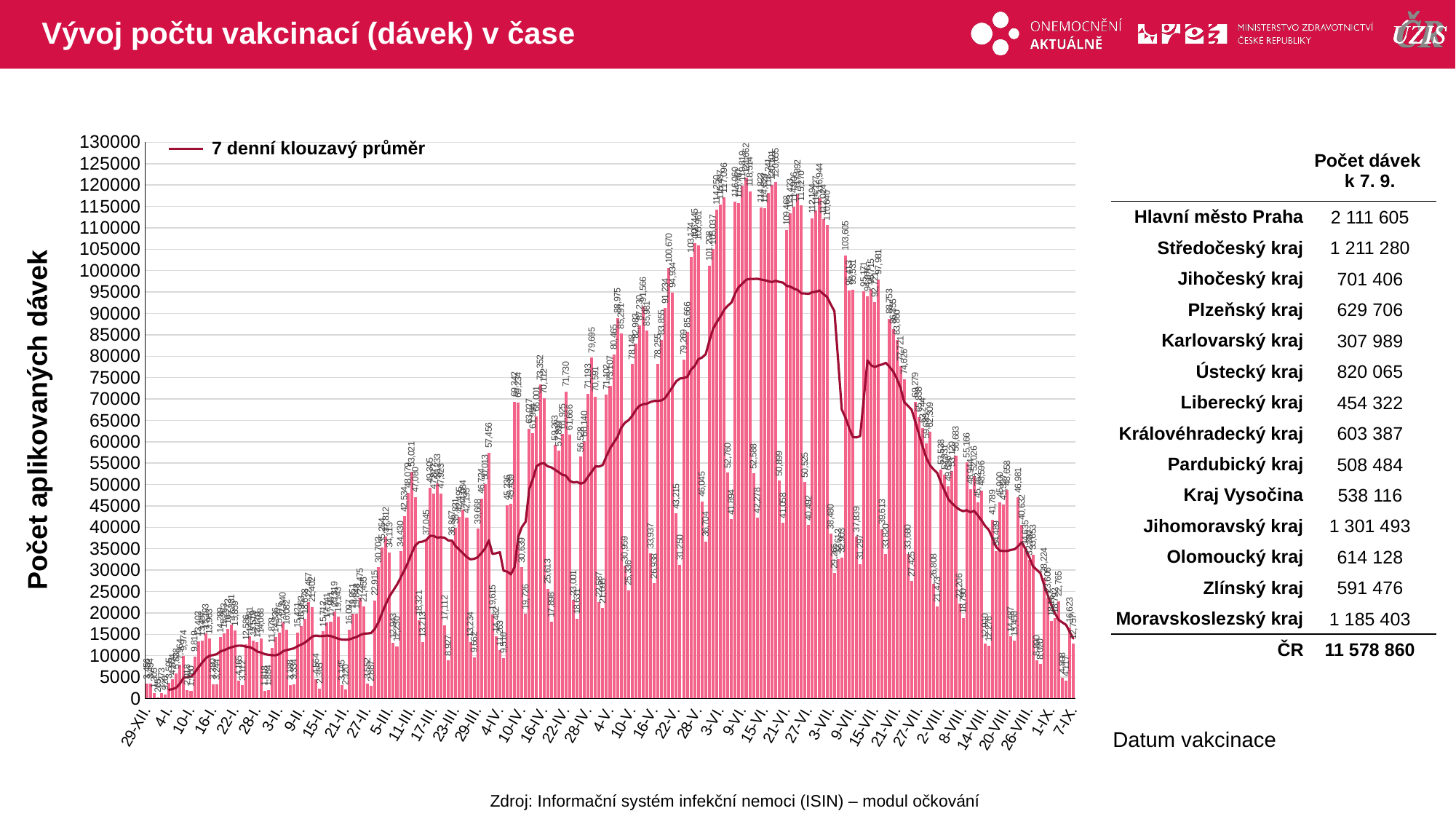

# Vývoj počtu vakcinací (dávek) v čase

### Chart

| Category | celkem |
|---|---|
| 29-XII. | 3456.0 |
| 30-XII. | 3494.0 |
| 31-XII. | 1305.0 |
| 1-I. | 265.0 |
| 2-I. | 1273.0 |
| 3-I. | 920.0 |
| 4-I. | 3595.0 |
| 5-I. | 4504.0 |
| 6-I. | 5838.0 |
| 7-I. | 7964.0 |
| 8-I. | 9974.0 |
| 9-I. | 2018.0 |
| 10-I. | 1760.0 |
| 11-I. | 9819.0 |
| 12-I. | 13402.0 |
| 13-I. | 13497.0 |
| 14-I. | 15193.0 |
| 15-I. | 13963.0 |
| 16-I. | 3380.0 |
| 17-I. | 3244.0 |
| 18-I. | 14289.0 |
| 19-I. | 15263.0 |
| 20-I. | 16272.0 |
| 21-I. | 17331.0 |
| 22-I. | 15859.0 |
| 23-I. | 4165.0 |
| 24-I. | 3112.0 |
| 25-I. | 12586.0 |
| 26-I. | 14481.0 |
| 27-I. | 13519.0 |
| 28-I. | 13170.0 |
| 29-I. | 14068.0 |
| 30-I. | 1818.0 |
| 31-I. | 1884.0 |
| 1-II. | 11878.0 |
| 2-II. | 14336.0 |
| 3-II. | 15376.0 |
| 4-II. | 17840.0 |
| 5-II. | 16082.0 |
| 6-II. | 3188.0 |
| 7-II. | 3334.0 |
| 8-II. | 15421.0 |
| 9-II. | 16983.0 |
| 10-II. | 18678.0 |
| 11-II. | 22457.0 |
| 12-II. | 21402.0 |
| 13-II. | 4564.0 |
| 14-II. | 2365.0 |
| 15-II. | 15712.0 |
| 16-II. | 17741.0 |
| 17-II. | 17951.0 |
| 18-II. | 20319.0 |
| 19-II. | 19143.0 |
| 20-II. | 3145.0 |
| 21-II. | 2120.0 |
| 22-II. | 16097.0 |
| 23-II. | 19851.0 |
| 24-II. | 19848.0 |
| 25-II. | 23475.0 |
| 26-II. | 21455.0 |
| 27-II. | 3552.0 |
| 28-II. | 2887.0 |
| 1-III. | 22915.0 |
| 2-III. | 30703.0 |
| 3-III. | 35254.0 |
| 4-III. | 37812.0 |
| 5-III. | 34113.0 |
| 6-III. | 12943.0 |
| 7-III. | 12230.0 |
| 8-III. | 34430.0 |
| 9-III. | 42534.0 |
| 10-III. | 48079.0 |
| 11-III. | 53021.0 |
| 12-III. | 47080.0 |
| 13-III. | 18321.0 |
| 14-III. | 13213.0 |
| 15-III. | 37045.0 |
| 16-III. | 49305.0 |
| 17-III. | 47877.0 |
| 18-III. | 50233.0 |
| 19-III. | 47923.0 |
| 20-III. | 17112.0 |
| 21-III. | 8927.0 |
| 22-III. | 36867.0 |
| 23-III. | 39831.0 |
| 24-III. | 42495.0 |
| 25-III. | 44084.0 |
| 26-III. | 42195.0 |
| 27-III. | 13234.0 |
| 28-III. | 9662.0 |
| 29-III. | 39668.0 |
| 30-III. | 46724.0 |
| 31-III. | 50013.0 |
| 1-IV. | 57456.0 |
| 2-IV. | 19615.0 |
| 3-IV. | 14482.0 |
| 4-IV. | 11263.0 |
| 5-IV. | 9510.0 |
| 6-IV. | 45236.0 |
| 7-IV. | 45439.0 |
| 8-IV. | 69342.0 |
| 9-IV. | 69234.0 |
| 10-IV. | 30639.0 |
| 11-IV. | 19726.0 |
| 12-IV. | 63027.0 |
| 13-IV. | 61994.0 |
| 14-IV. | 66001.0 |
| 15-IV. | 73352.0 |
| 16-IV. | 70112.0 |
| 17-IV. | 25613.0 |
| 18-IV. | 17898.0 |
| 19-IV. | 59263.0 |
| 20-IV. | 57899.0 |
| 21-IV. | 61925.0 |
| 22-IV. | 71730.0 |
| 23-IV. | 61666.0 |
| 24-IV. | 23001.0 |
| 25-IV. | 18631.0 |
| 26-IV. | 56528.0 |
| 27-IV. | 60140.0 |
| 28-IV. | 71193.0 |
| 29-IV. | 79695.0 |
| 30-IV. | 70591.0 |
| 1-V. | 22587.0 |
| 2-V. | 21095.0 |
| 3-V. | 71102.0 |
| 4-V. | 73107.0 |
| 5-V. | 80465.0 |
| 6-V. | 88975.0 |
| 7-V. | 85291.0 |
| 8-V. | 30959.0 |
| 9-V. | 25336.0 |
| 10-V. | 78148.0 |
| 11-V. | 82983.0 |
| 12-V. | 87230.0 |
| 13-V. | 91566.0 |
| 14-V. | 85981.0 |
| 15-V. | 33937.0 |
| 16-V. | 26938.0 |
| 17-V. | 78255.0 |
| 18-V. | 83855.0 |
| 19-V. | 91234.0 |
| 20-V. | 100670.0 |
| 21-V. | 94934.0 |
| 22-V. | 43215.0 |
| 23-V. | 31250.0 |
| 24-V. | 79269.0 |
| 25-V. | 85666.0 |
| 26-V. | 103174.0 |
| 27-V. | 106445.0 |
| 28-V. | 105961.0 |
| 29-V. | 46045.0 |
| 30-V. | 36704.0 |
| 31-V. | 101208.0 |
| 1-VI. | 105037.0 |
| 2-VI. | 114250.0 |
| 3-VI. | 115497.0 |
| 4-VI. | 117096.0 |
| 5-VI. | 52760.0 |
| 6-VI. | 41894.0 |
| 7-VI. | 116060.0 |
| 8-VI. | 115767.0 |
| 9-VI. | 119819.0 |
| 10-VI. | 121662.0 |
| 11-VI. | 118514.0 |
| 12-VI. | 52588.0 |
| 13-VI. | 42278.0 |
| 14-VI. | 114823.0 |
| 15-VI. | 114629.0 |
| 16-VI. | 118241.0 |
| 17-VI. | 120101.0 |
| 18-VI. | 120655.0 |
| 19-VI. | 50899.0 |
| 20-VI. | 41058.0 |
| 21-VI. | 109468.0 |
| 22-VI. | 113423.0 |
| 23-VI. | 114906.0 |
| 24-VI. | 117892.0 |
| 25-VI. | 115270.0 |
| 26-VI. | 50525.0 |
| 27-VI. | 40492.0 |
| 28-VI. | 112194.0 |
| 29-VI. | 114127.0 |
| 30-VI. | 116944.0 |
| 1-VII. | 112024.0 |
| 2-VII. | 110640.0 |
| 3-VII. | 38480.0 |
| 4-VII. | 29265.0 |
| 5-VII. | 32612.0 |
| 6-VII. | 32903.0 |
| 7-VII. | 103605.0 |
| 8-VII. | 95413.0 |
| 9-VII. | 95531.0 |
| 10-VII. | 37839.0 |
| 11-VII. | 31297.0 |
| 12-VII. | 95171.0 |
| 13-VII. | 94076.0 |
| 14-VII. | 95715.0 |
| 15-VII. | 92721.0 |
| 16-VII. | 97981.0 |
| 17-VII. | 39613.0 |
| 18-VII. | 33820.0 |
| 19-VII. | 88753.0 |
| 20-VII. | 86355.0 |
| 21-VII. | 83860.0 |
| 22-VII. | 77721.0 |
| 23-VII. | 74626.0 |
| 24-VII. | 33680.0 |
| 25-VII. | 27425.0 |
| 26-VII. | 69279.0 |
| 27-VII. | 65838.0 |
| 28-VII. | 63244.0 |
| 29-VII. | 59685.0 |
| 30-VII. | 62309.0 |
| 31-VII. | 26808.0 |
| 1-VIII. | 21473.0 |
| 2-VIII. | 53538.0 |
| 3-VIII. | 52331.0 |
| 4-VIII. | 49636.0 |
| 5-VIII. | 53120.0 |
| 6-VIII. | 56683.0 |
| 7-VIII. | 22206.0 |
| 8-VIII. | 18790.0 |
| 9-VIII. | 55166.0 |
| 10-VIII. | 48944.0 |
| 11-VIII. | 52026.0 |
| 12-VIII. | 45762.0 |
| 13-VIII. | 48596.0 |
| 14-VIII. | 12910.0 |
| 15-VIII. | 12276.0 |
| 16-VIII. | 41789.0 |
| 17-VIII. | 34489.0 |
| 18-VIII. | 45900.0 |
| 19-VIII. | 45337.0 |
| 20-VIII. | 48658.0 |
| 21-VIII. | 14487.0 |
| 22-VIII. | 13450.0 |
| 23-VIII. | 46981.0 |
| 24-VIII. | 40632.0 |
| 25-VIII. | 34635.0 |
| 26-VIII. | 32380.0 |
| 27-VIII. | 33653.0 |
| 28-VIII. | 8890.0 |
| 29-VIII. | 8020.0 |
| 30-VIII. | 28224.0 |
| 31-VIII. | 23606.0 |
| 1-IX. | 18167.0 |
| 2-IX. | 18792.0 |
| 3-IX. | 22765.0 |
| 4-IX. | 4808.0 |
| 5-IX. | 4117.0 |
| 6-IX. | 16623.0 |
| 7-IX. | 12757.0 |
7 denní klouzavý průměr
|  | Počet dávek k 7. 9. |
| --- | --- |
| Hlavní město Praha | 2 111 605 |
| Středočeský kraj | 1 211 280 |
| Jihočeský kraj | 701 406 |
| Plzeňský kraj | 629 706 |
| Karlovarský kraj | 307 989 |
| Ústecký kraj | 820 065 |
| Liberecký kraj | 454 322 |
| Královéhradecký kraj | 603 387 |
| Pardubický kraj | 508 484 |
| Kraj Vysočina | 538 116 |
| Jihomoravský kraj | 1 301 493 |
| Olomoucký kraj | 614 128 |
| Zlínský kraj | 591 476 |
| Moravskoslezský kraj | 1 185 403 |
| ČR | 11 578 860 |
Počet aplikovaných dávek
Datum vakcinace
Zdroj: Informační systém infekční nemoci (ISIN) – modul očkování